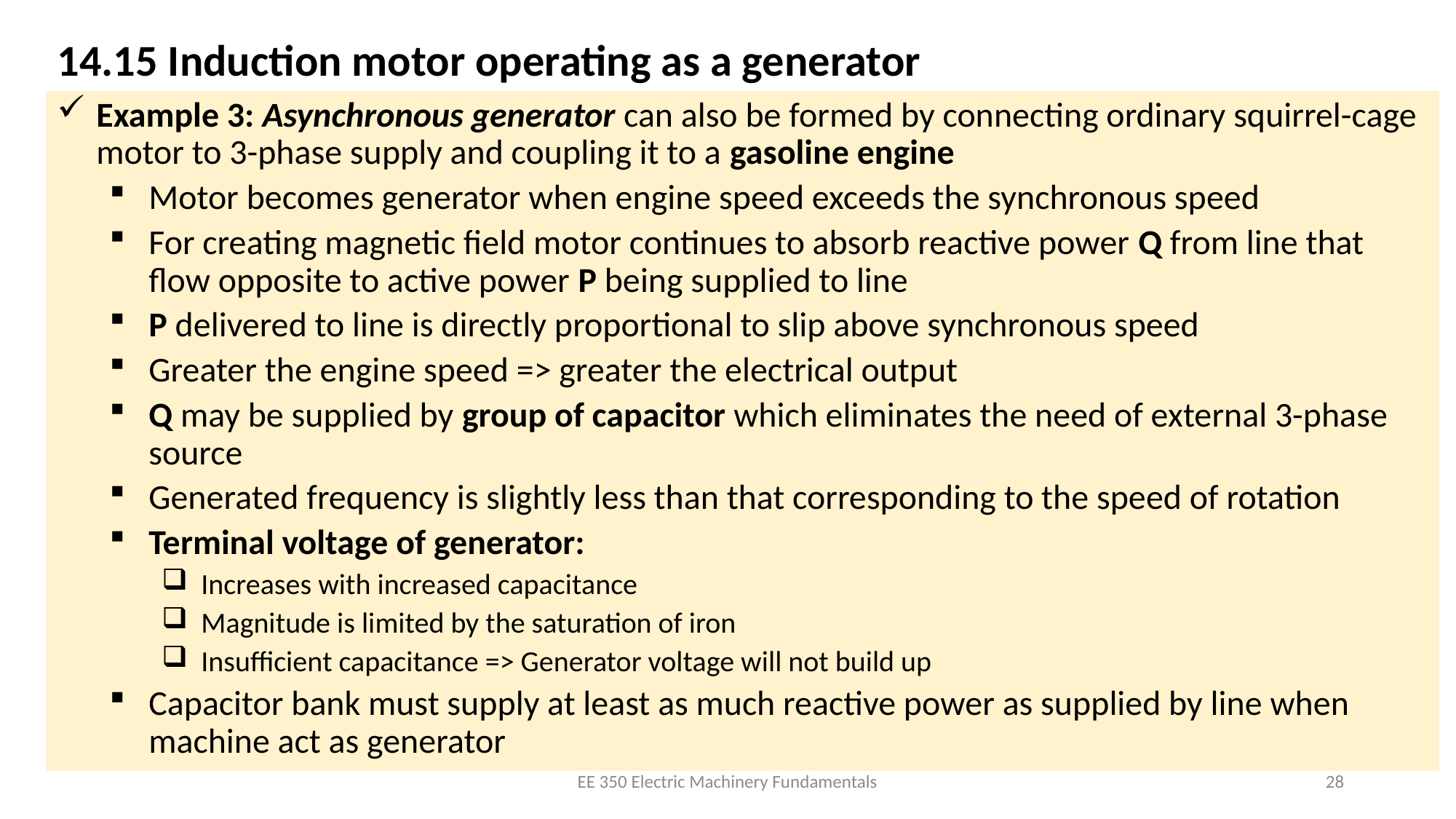

# 14.15 Induction motor operating as a generator
Example 3: Asynchronous generator can also be formed by connecting ordinary squirrel-cage motor to 3-phase supply and coupling it to a gasoline engine
Motor becomes generator when engine speed exceeds the synchronous speed
For creating magnetic field motor continues to absorb reactive power Q from line that flow opposite to active power P being supplied to line
P delivered to line is directly proportional to slip above synchronous speed
Greater the engine speed => greater the electrical output
Q may be supplied by group of capacitor which eliminates the need of external 3-phase source
Generated frequency is slightly less than that corresponding to the speed of rotation
Terminal voltage of generator:
Increases with increased capacitance
Magnitude is limited by the saturation of iron
Insufficient capacitance => Generator voltage will not build up
Capacitor bank must supply at least as much reactive power as supplied by line when machine act as generator

EE 350 Electric Machinery Fundamentals
28